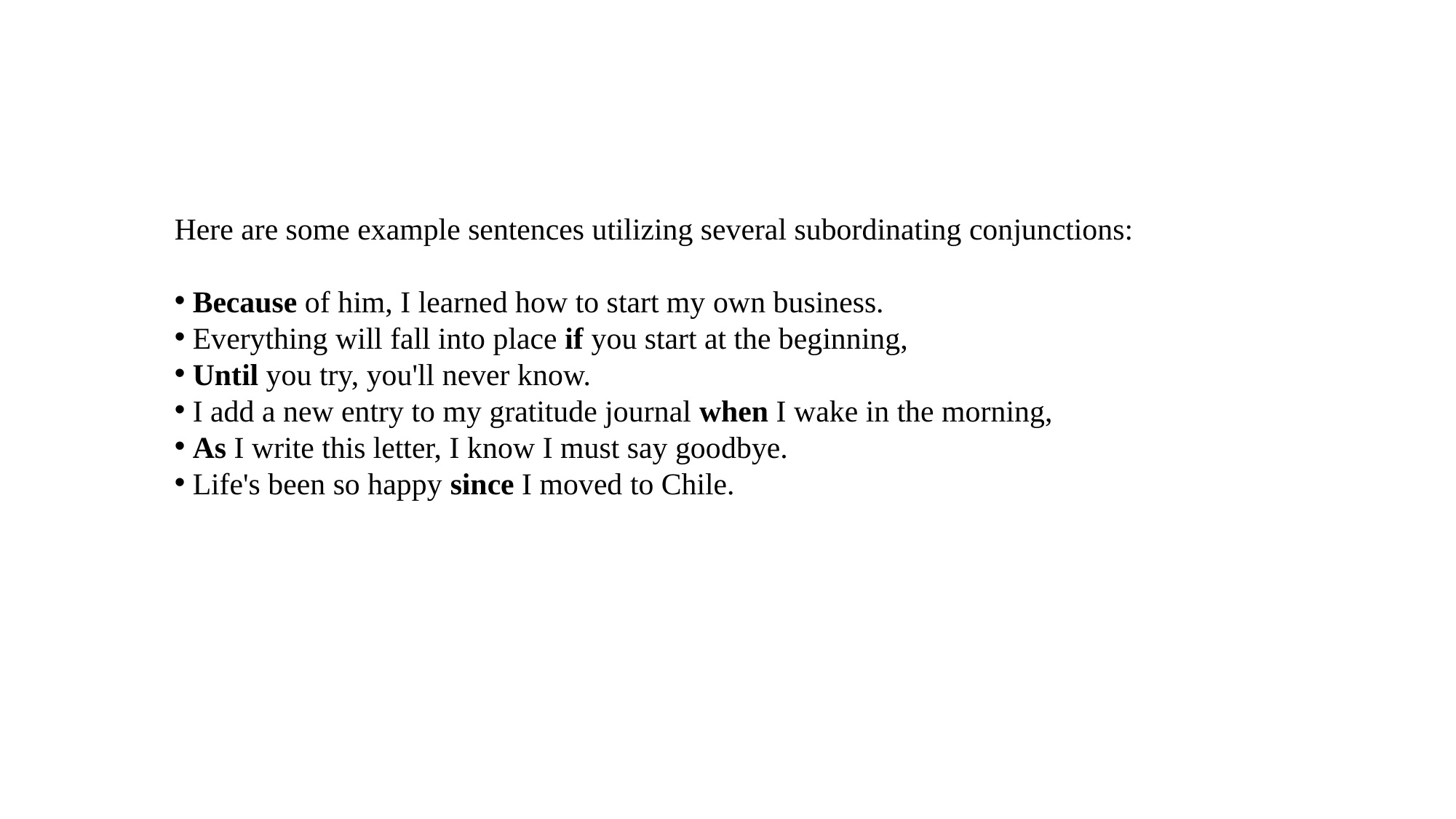

Here are some example sentences utilizing several subordinating conjunctions:

 Because of him, I learned how to start my own business.
 Everything will fall into place if you start at the beginning,
 Until you try, you'll never know.
 I add a new entry to my gratitude journal when I wake in the morning,
 As I write this letter, I know I must say goodbye.
 Life's been so happy since I moved to Chile.